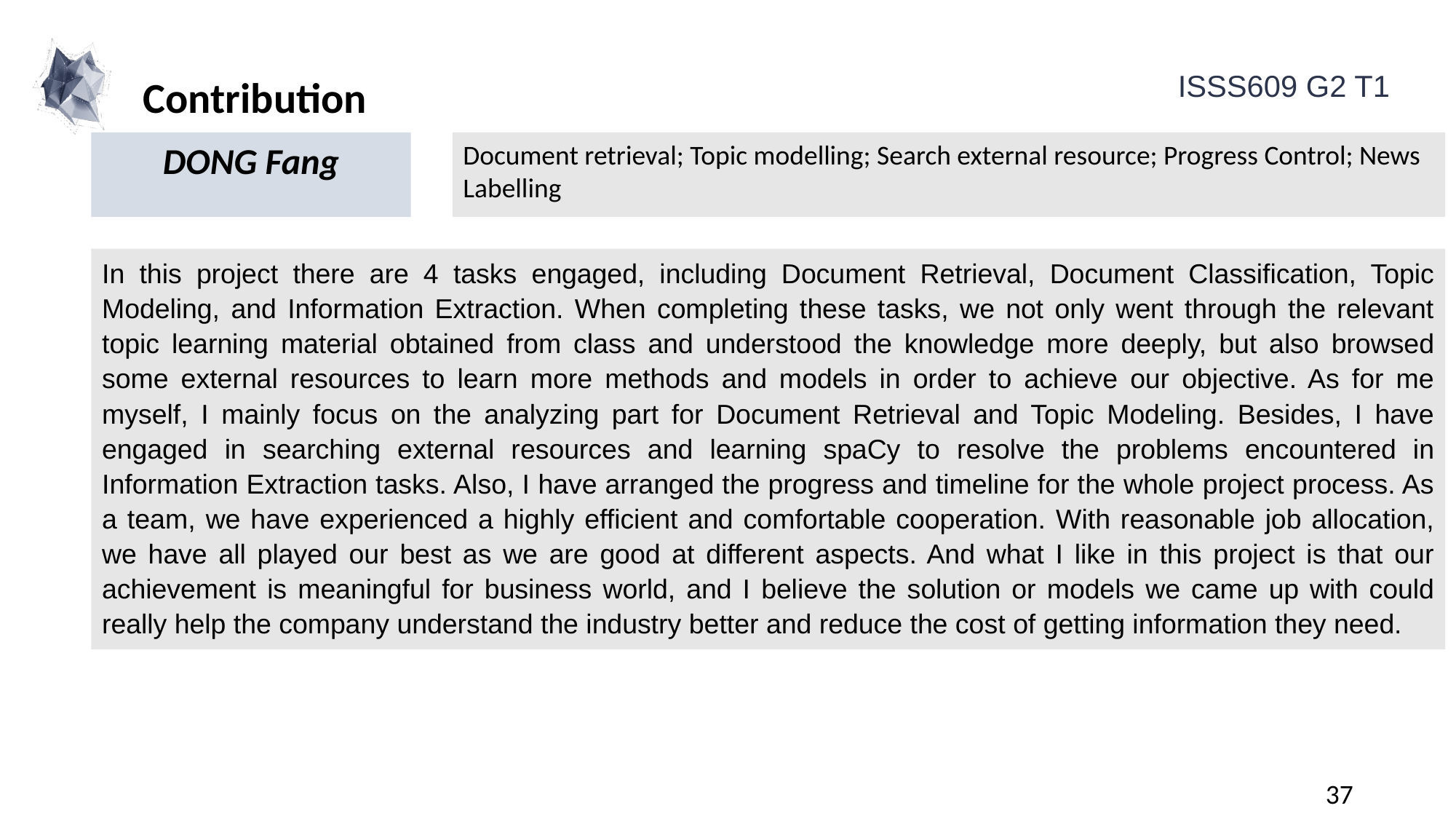

Contribution
DONG Fang
Document retrieval; Topic modelling; Search external resource; Progress Control; News Labelling
In this project there are 4 tasks engaged, including Document Retrieval, Document Classification, Topic Modeling, and Information Extraction. When completing these tasks, we not only went through the relevant topic learning material obtained from class and understood the knowledge more deeply, but also browsed some external resources to learn more methods and models in order to achieve our objective. As for me myself, I mainly focus on the analyzing part for Document Retrieval and Topic Modeling. Besides, I have engaged in searching external resources and learning spaCy to resolve the problems encountered in Information Extraction tasks. Also, I have arranged the progress and timeline for the whole project process. As a team, we have experienced a highly efficient and comfortable cooperation. With reasonable job allocation, we have all played our best as we are good at different aspects. And what I like in this project is that our achievement is meaningful for business world, and I believe the solution or models we came up with could really help the company understand the industry better and reduce the cost of getting information they need.
37